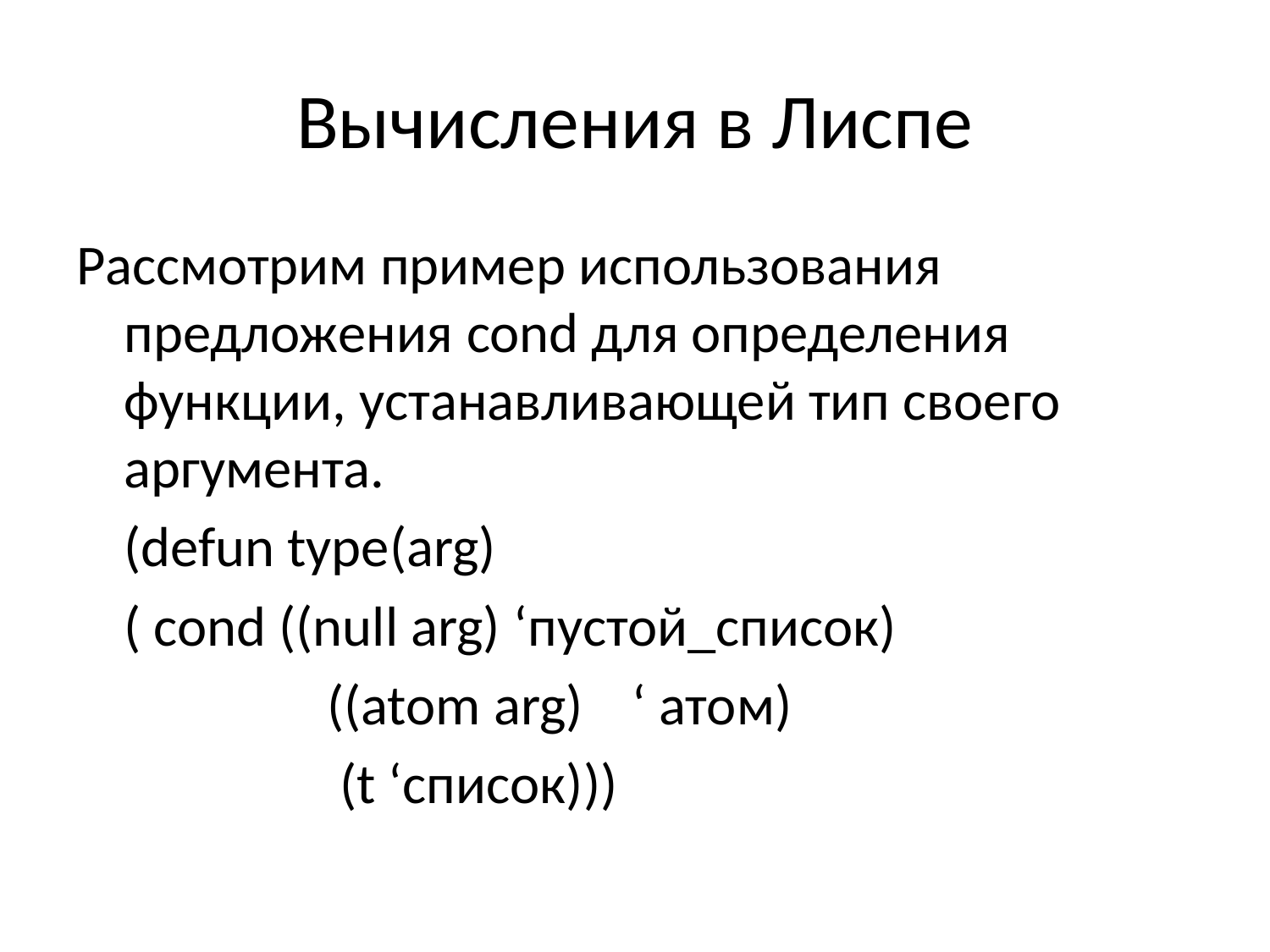

# Вычисления в Лиспе
Рассмотрим пример использования предложения cond для определения функции, устанавливающей тип своего аргумента.
	(defun type(arg)
	( cond ((null arg) ‘пустой_список)
		      ((atom arg)	‘ атом)
		       (t ‘список)))